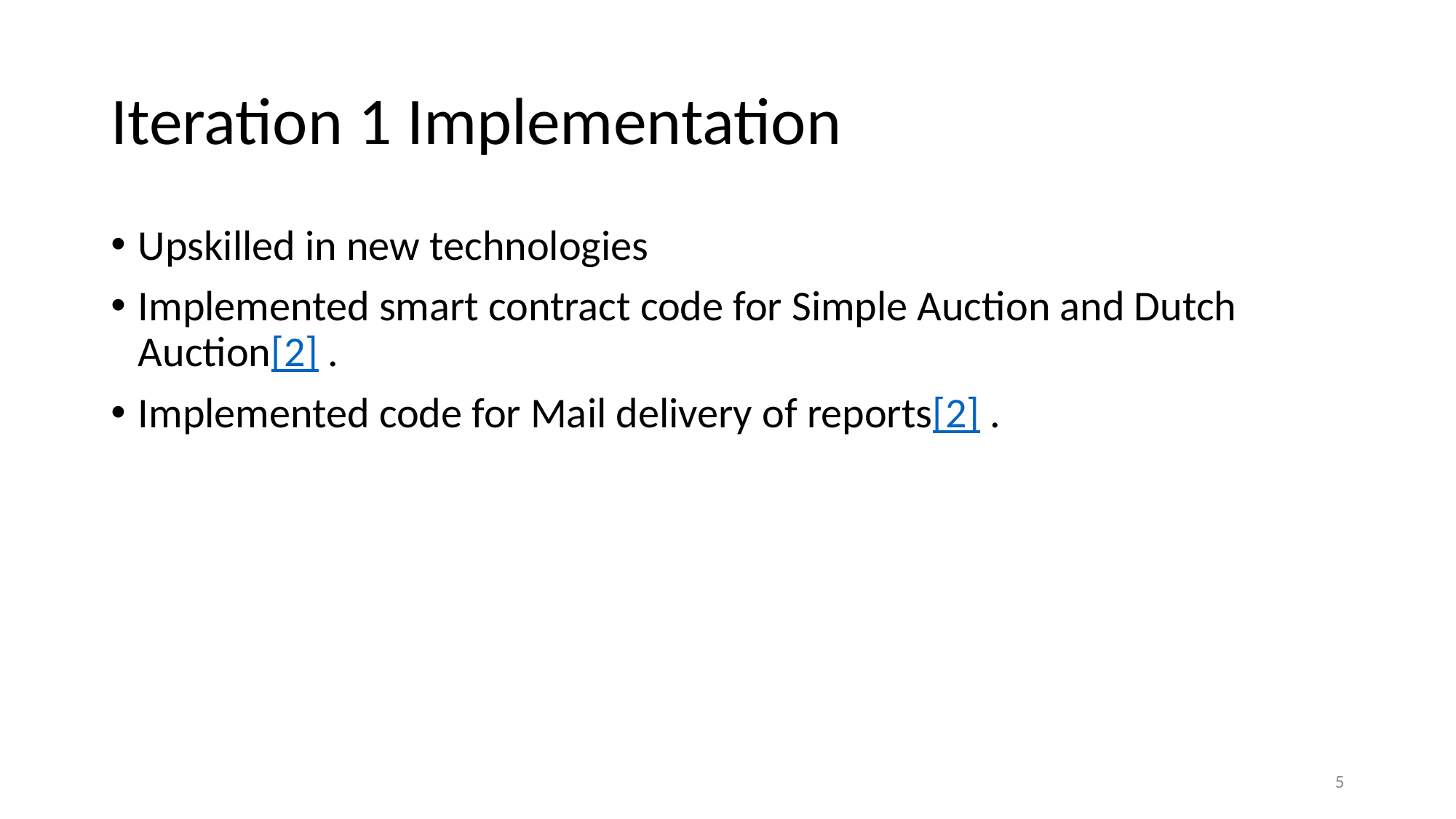

# Iteration 1 Implementation
Upskilled in new technologies
Implemented smart contract code for Simple Auction and Dutch Auction[2] .
Implemented code for Mail delivery of reports[2] .

5